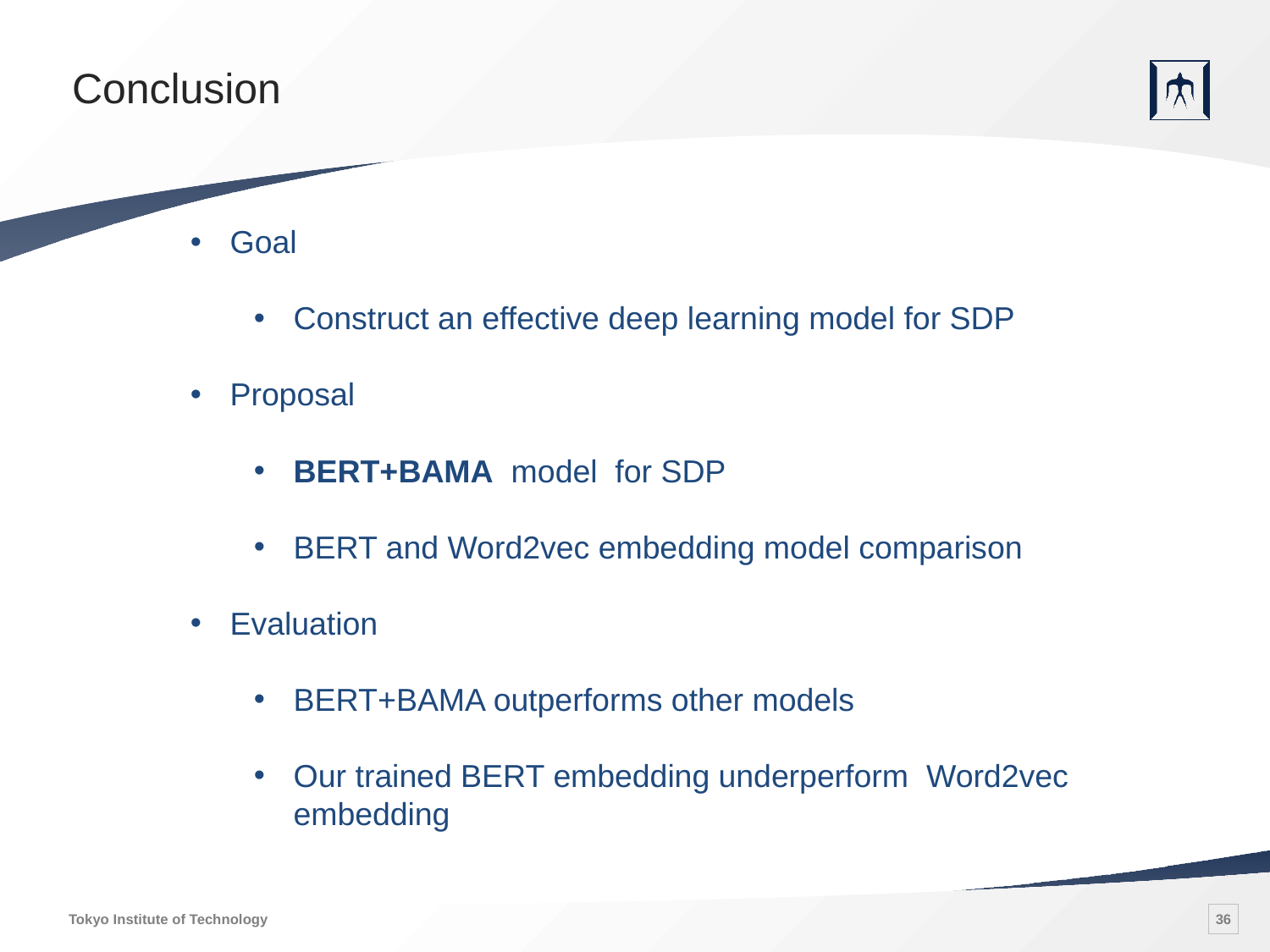

# Conclusion

Goal

Construct an effective deep learning model for SDP

Proposal

BERT+BAMA  model  for SDP

BERT and Word2vec embedding model comparison

Evaluation

BERT+BAMA outperforms other models

Our trained BERT embedding underperform  Word2vec embedding